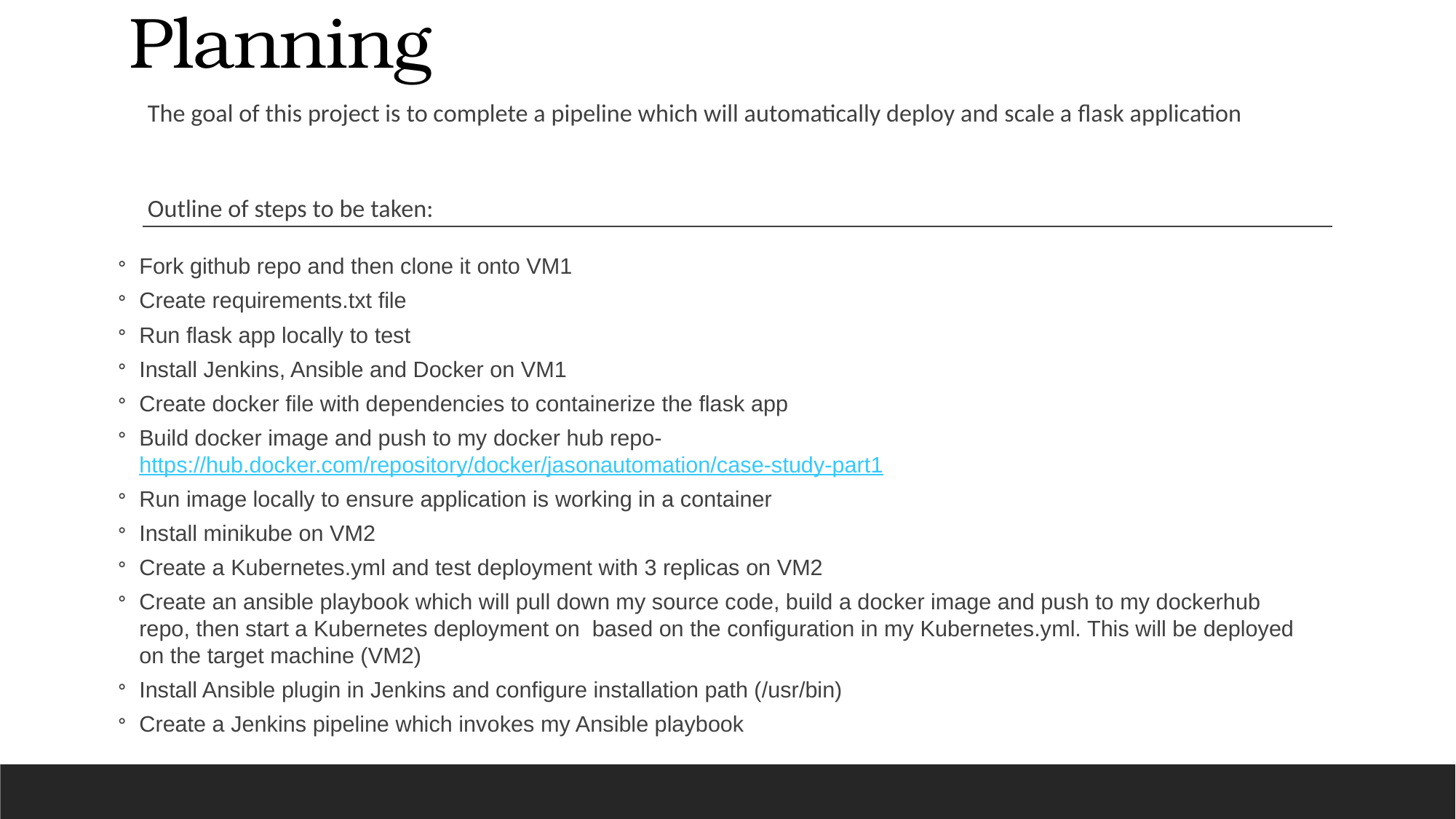

# Planning
The goal of this project is to complete a pipeline which will automatically deploy and scale a flask application

Outline of steps to be taken:

Fork github repo and then clone it onto VM1
Create requirements.txt file
Run flask app locally to test
Install Jenkins, Ansible and Docker on VM1
Create docker file with dependencies to containerize the flask app
Build docker image and push to my docker hub repo- https://hub.docker.com/repository/docker/jasonautomation/case-study-part1
Run image locally to ensure application is working in a container
Install minikube on VM2
Create a Kubernetes.yml and test deployment with 3 replicas on VM2
Create an ansible playbook which will pull down my source code, build a docker image and push to my dockerhub repo, then start a Kubernetes deployment on  based on the configuration in my Kubernetes.yml. This will be deployed on the target machine (VM2)
Install Ansible plugin in Jenkins and configure installation path (/usr/bin)
Create a Jenkins pipeline which invokes my Ansible playbook